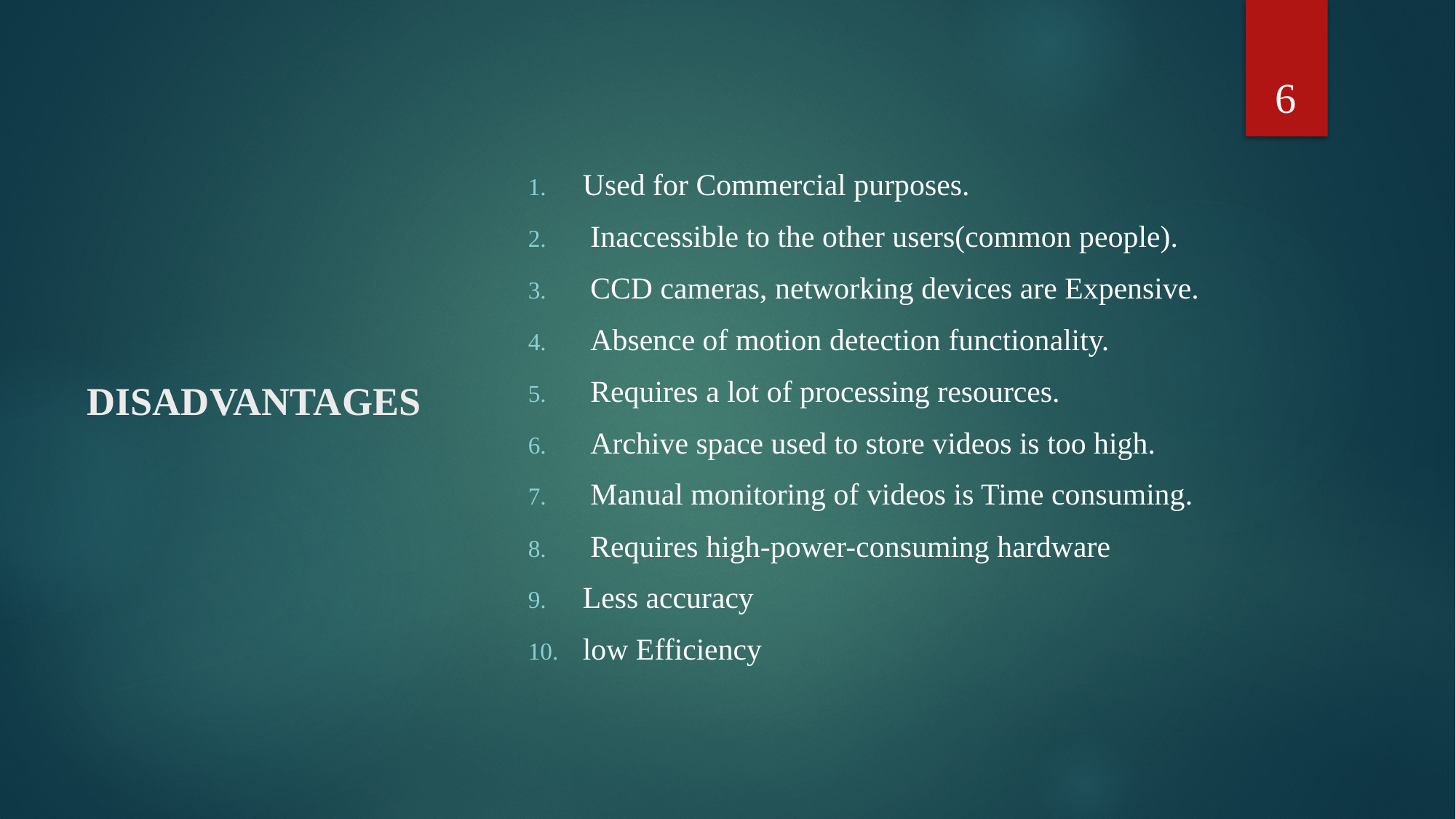

6
Used for Commercial purposes.
 Inaccessible to the other users(common people).
 CCD cameras, networking devices are Expensive.
 Absence of motion detection functionality.
 Requires a lot of processing resources.
 Archive space used to store videos is too high.
 Manual monitoring of videos is Time consuming.
 Requires high-power-consuming hardware
Less accuracy
low Efficiency
# DISADVANTAGES